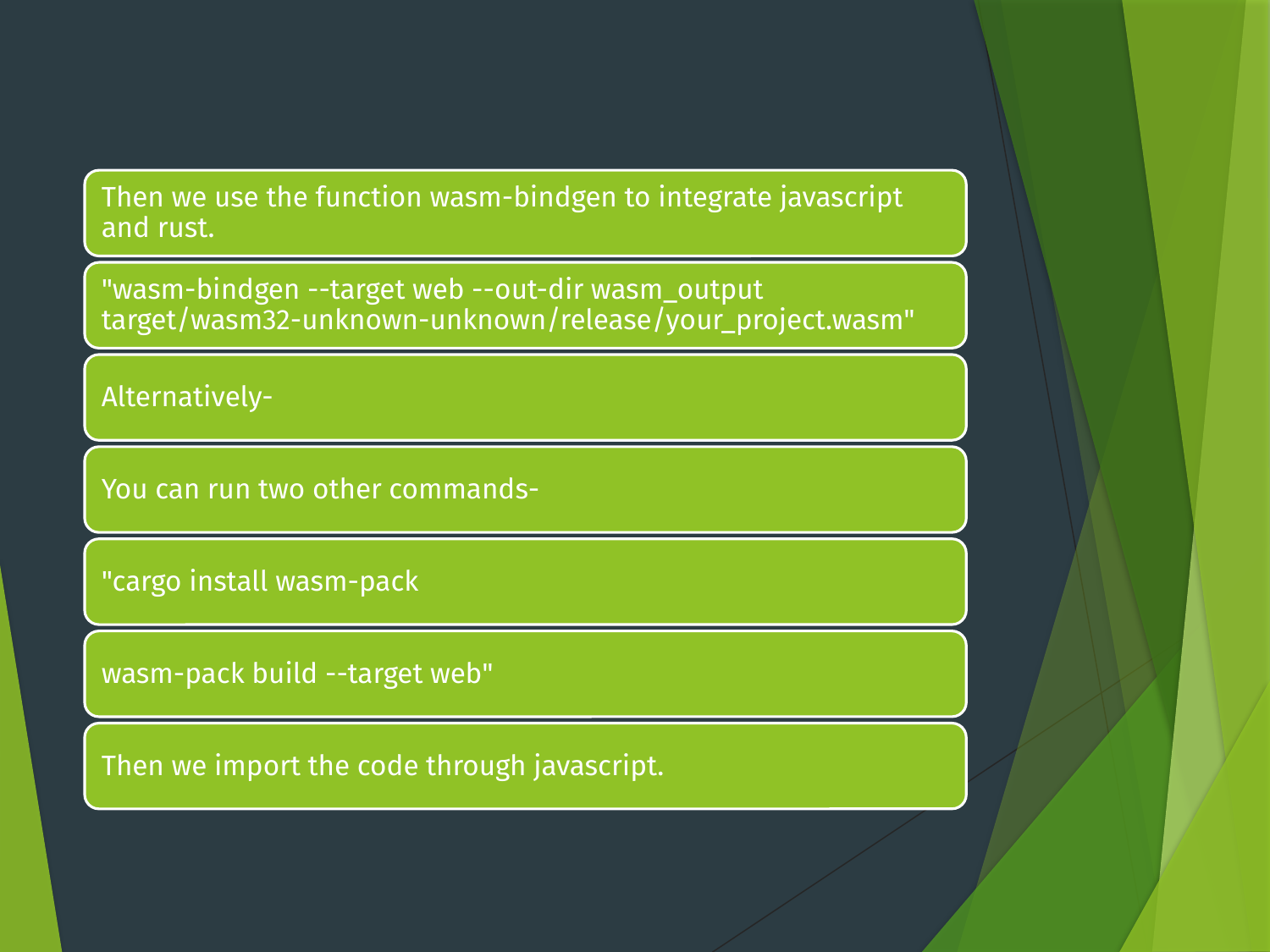

#
Then we use the function wasm-bindgen to integrate javascript and rust.
"wasm-bindgen --target web --out-dir wasm_output target/wasm32-unknown-unknown/release/your_project.wasm"
Alternatively-
You can run two other commands-
"cargo install wasm-pack
wasm-pack build --target web"
Then we import the code through javascript.